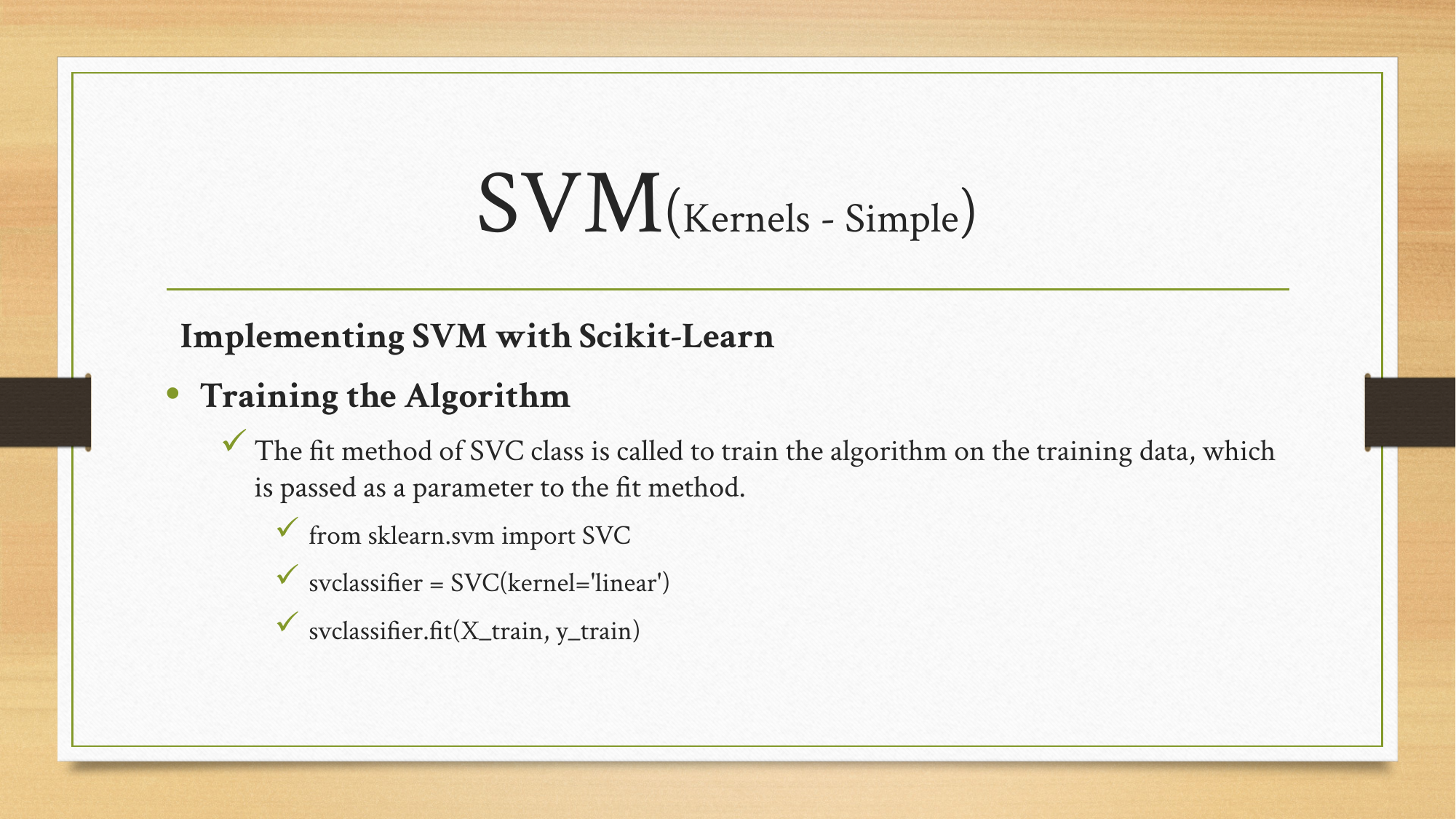

# SVM(Kernels - Simple)
  Implementing SVM with Scikit-Learn
Training the Algorithm
The fit method of SVC class is called to train the algorithm on the training data, which is passed as a parameter to the fit method.
from sklearn.svm import SVC
svclassifier = SVC(kernel='linear')
svclassifier.fit(X_train, y_train)